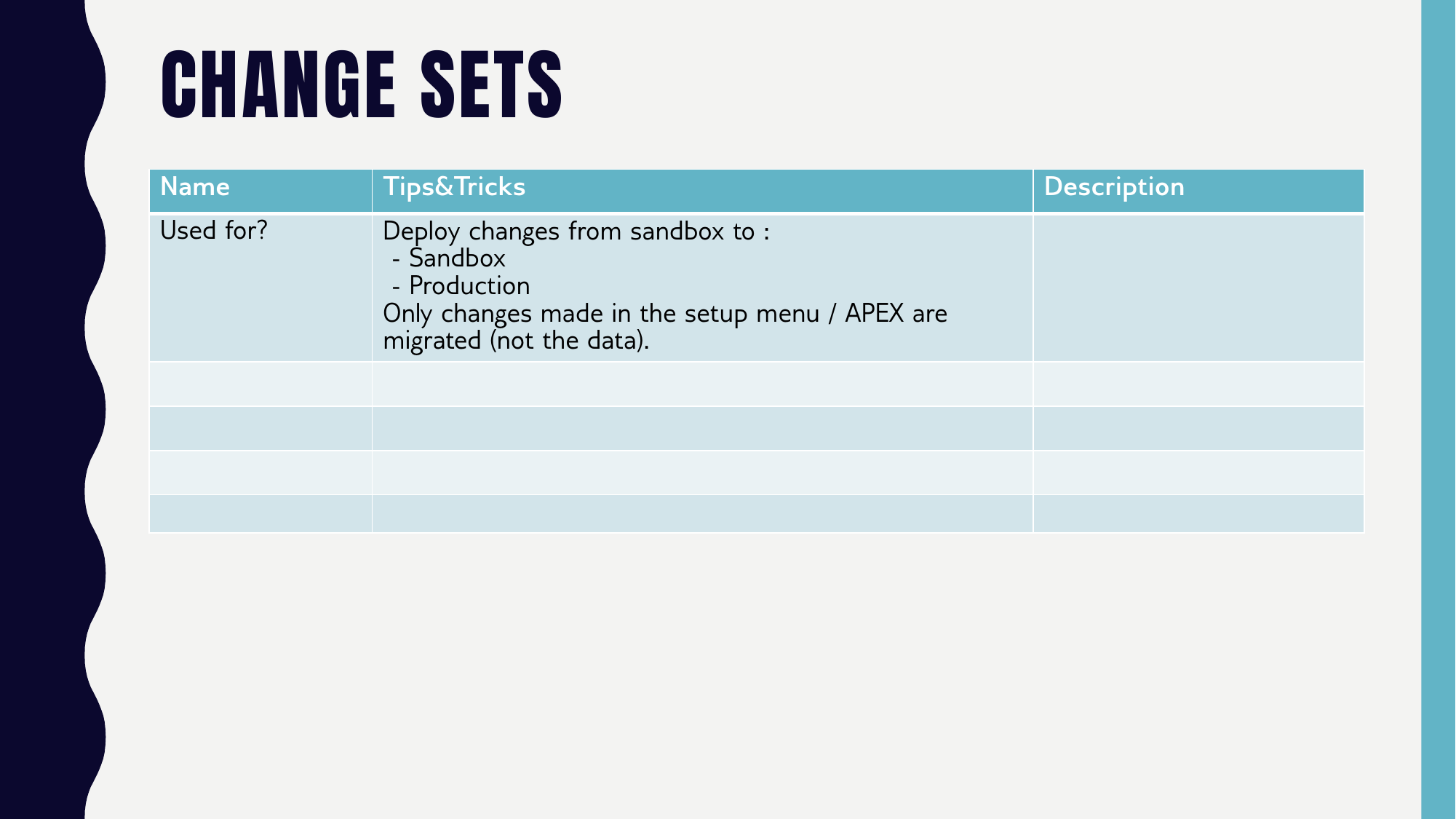

# Change sets
| Name | Tips&Tricks | Description |
| --- | --- | --- |
| Used for? | Deploy changes from sandbox to : - Sandbox - Production Only changes made in the setup menu / APEX are migrated (not the data). |  |
|  |  |  |
|  |  |  |
|  |  |  |
|  |  |  |